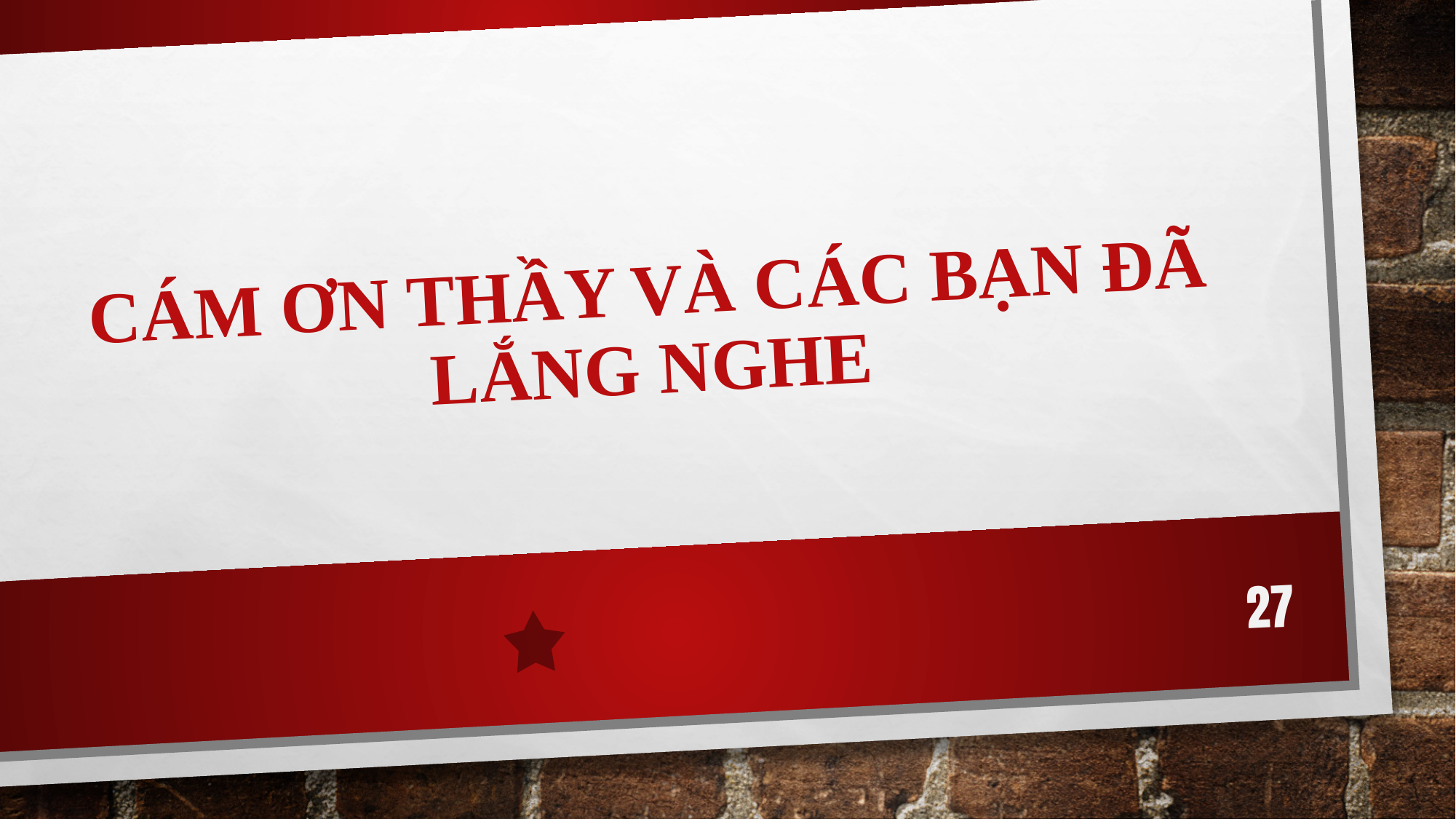

# CÁM ƠN THẦY VÀ CÁC BẠN đã lắng nghe
27